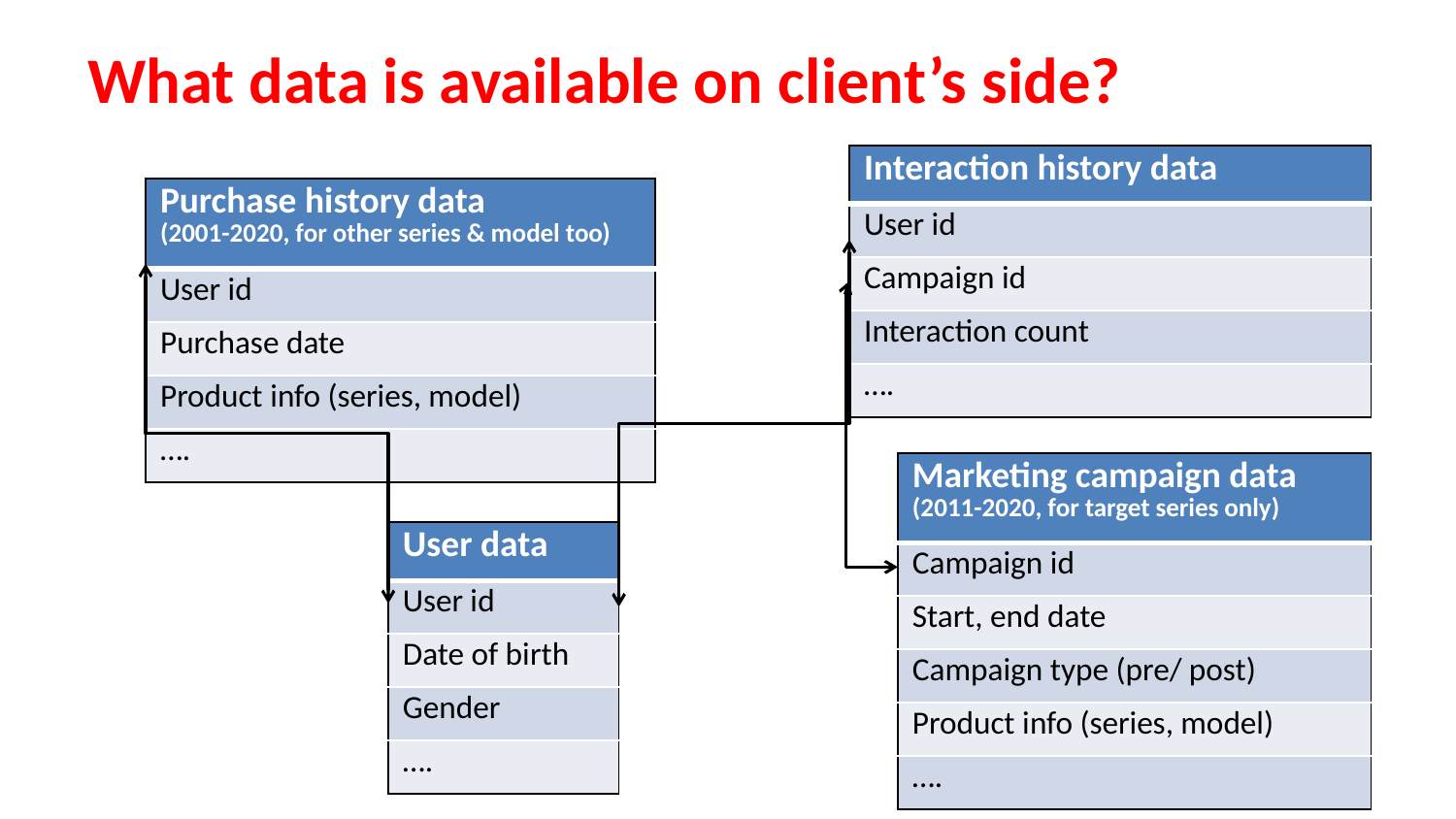

# What data is available on client’s side?
| Interaction history data |
| --- |
| User id |
| Campaign id |
| Interaction count |
| …. |
| Purchase history data (2001-2020, for other series & model too) |
| --- |
| User id |
| Purchase date |
| Product info (series, model) |
| …. |
| Marketing campaign data (2011-2020, for target series only) |
| --- |
| Campaign id |
| Start, end date |
| Campaign type (pre/ post) |
| Product info (series, model) |
| …. |
| User data |
| --- |
| User id |
| Date of birth |
| Gender |
| …. |